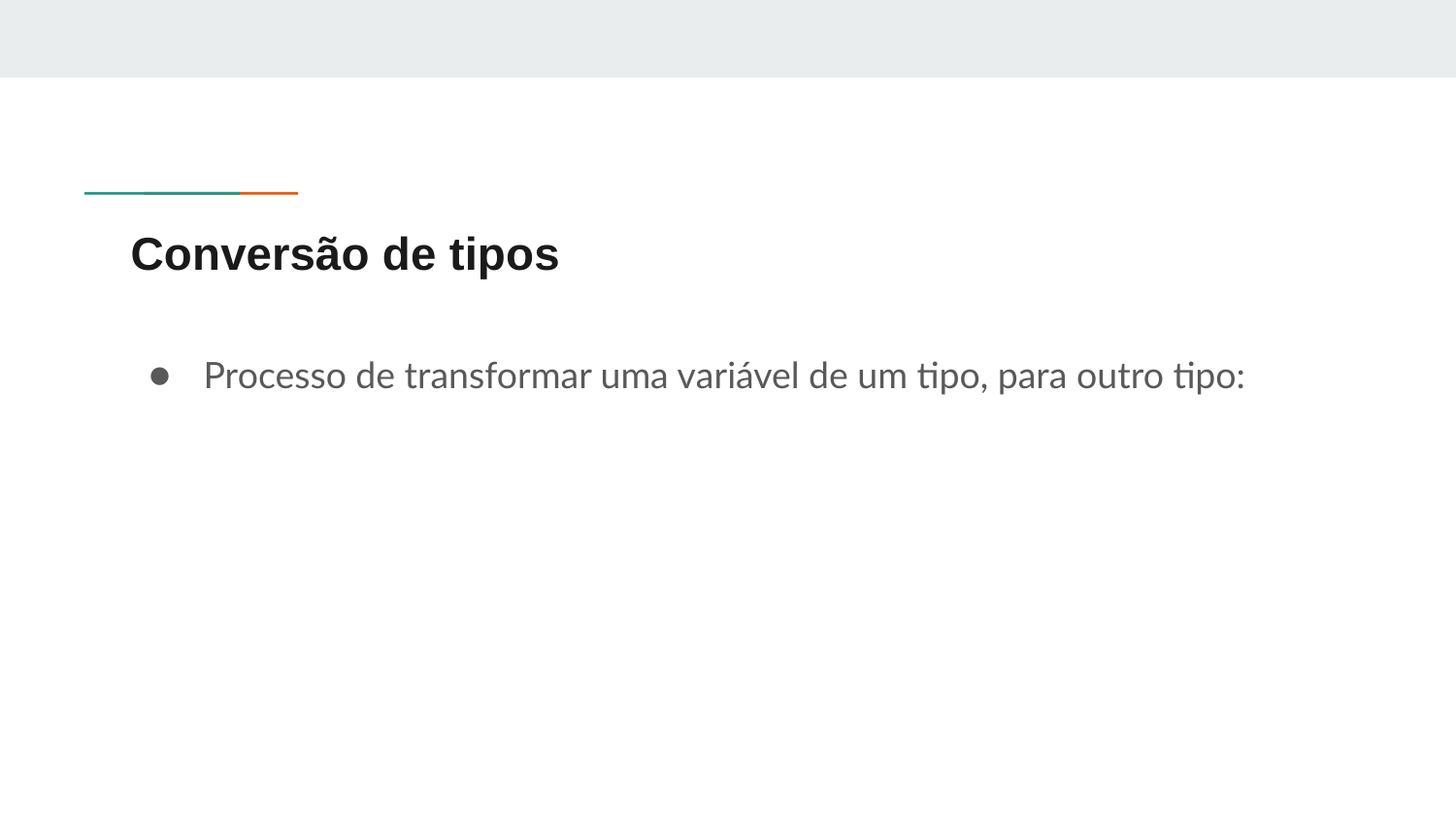

# Conversão de tipos
Processo de transformar uma variável de um tipo, para outro tipo: